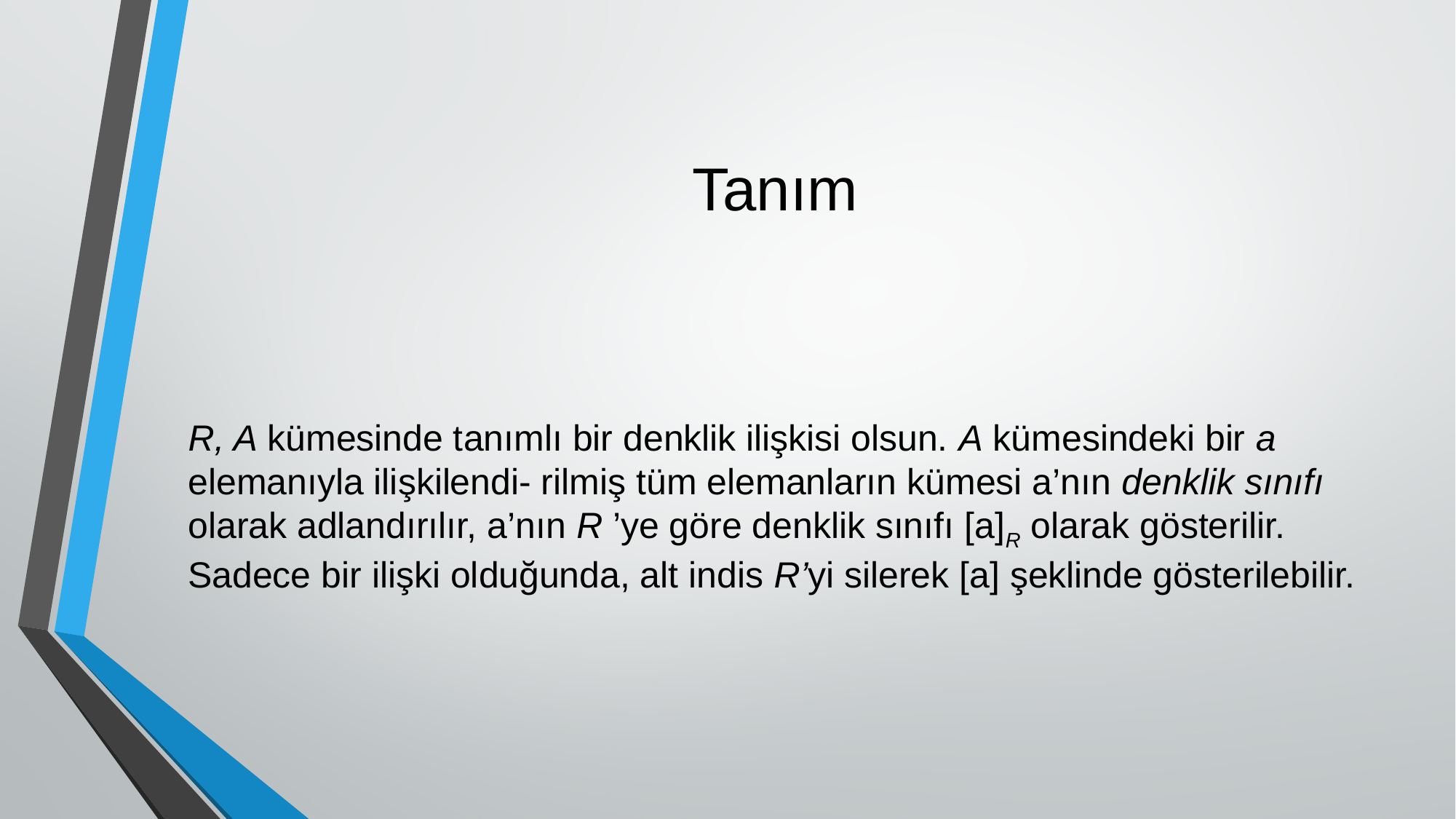

# Tanım
R, A kümesinde tanımlı bir denklik ilişkisi olsun. A kümesindeki bir a elemanıyla ilişkilendi- rilmiş tüm elemanların kümesi a’nın denklik sınıfı olarak adlandırılır, a’nın R ’ye göre denklik sınıfı [a]R olarak gösterilir. Sadece bir ilişki olduğunda, alt indis R’yi silerek [a] şeklinde gösterilebilir.